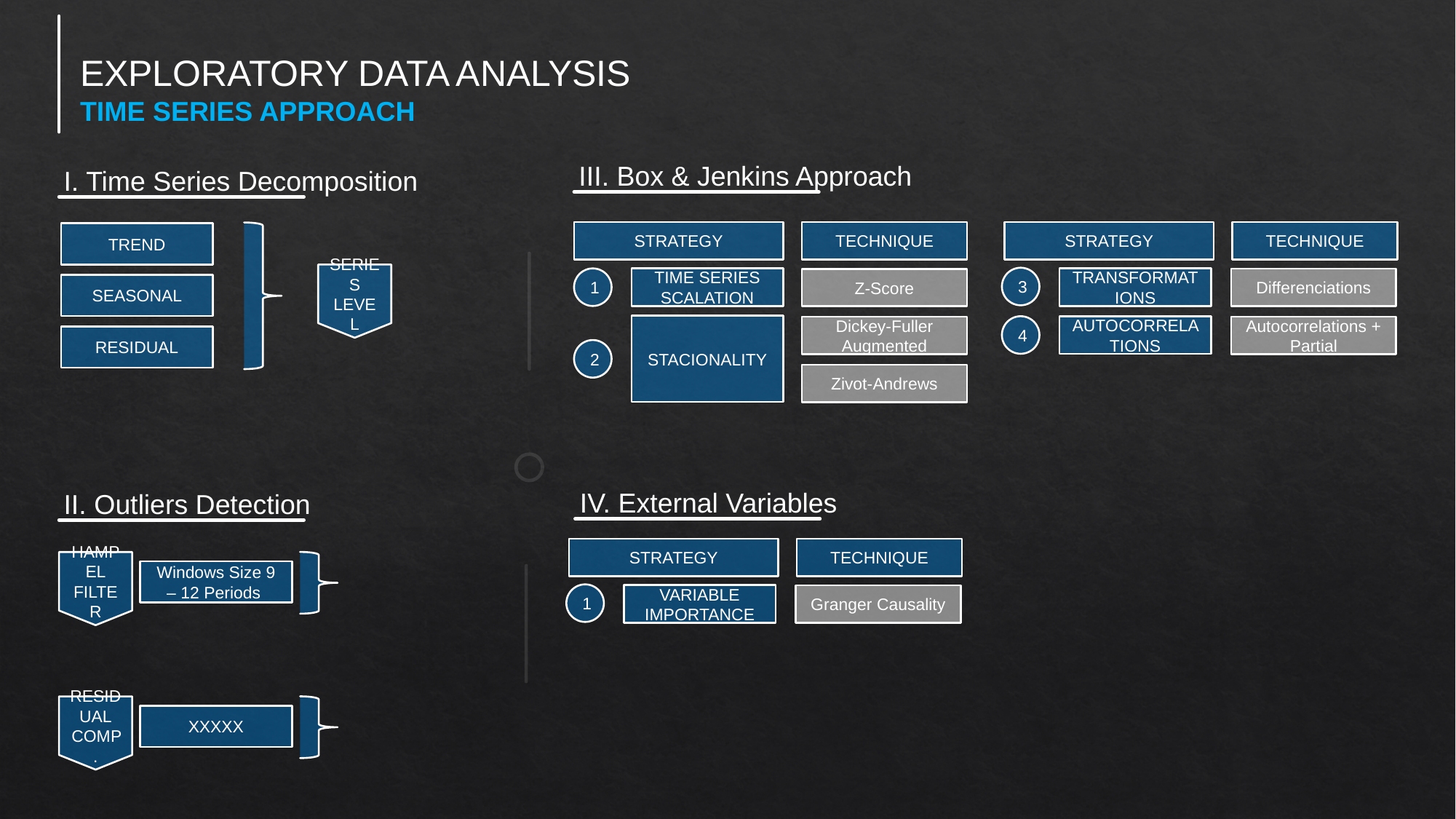

EXPLORATORY DATA ANALYSIS
TIME SERIES APPROACH
III. Box & Jenkins Approach
I. Time Series Decomposition
STRATEGY
TECHNIQUE
STRATEGY
TECHNIQUE

TREND

SERIES LEVEL
3
1
TIME SERIES SCALATION
TRANSFORMATIONS
Differenciations
Z-Score
SEASONAL
STACIONALITY
4
AUTOCORRELATIONS
Dickey-Fuller Augmented
Autocorrelations + Partial
RESIDUAL
2
Zivot-Andrews
IV. External Variables
II. Outliers Detection
STRATEGY
TECHNIQUE

HAMPEL
FILTER
Windows Size 9 – 12 Periods
1
VARIABLE IMPORTANCE
Granger Causality

RESIDUAL
COMP.
XXXXX